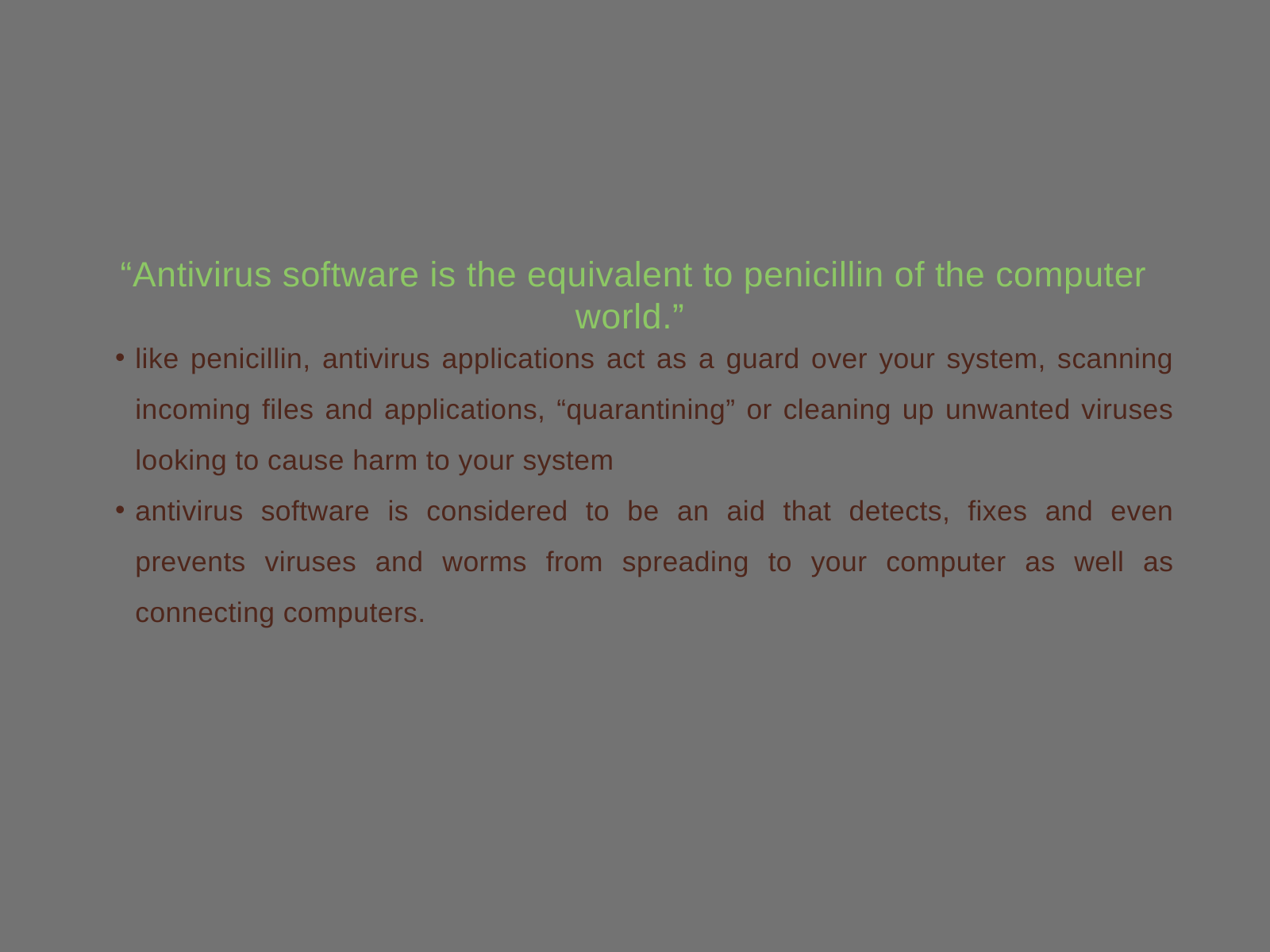

“Antivirus software is the equivalent to penicillin of the computer world.”
like penicillin, antivirus applications act as a guard over your system, scanning incoming files and applications, “quarantining” or cleaning up unwanted viruses looking to cause harm to your system
antivirus software is considered to be an aid that detects, fixes and even prevents viruses and worms from spreading to your computer as well as connecting computers.